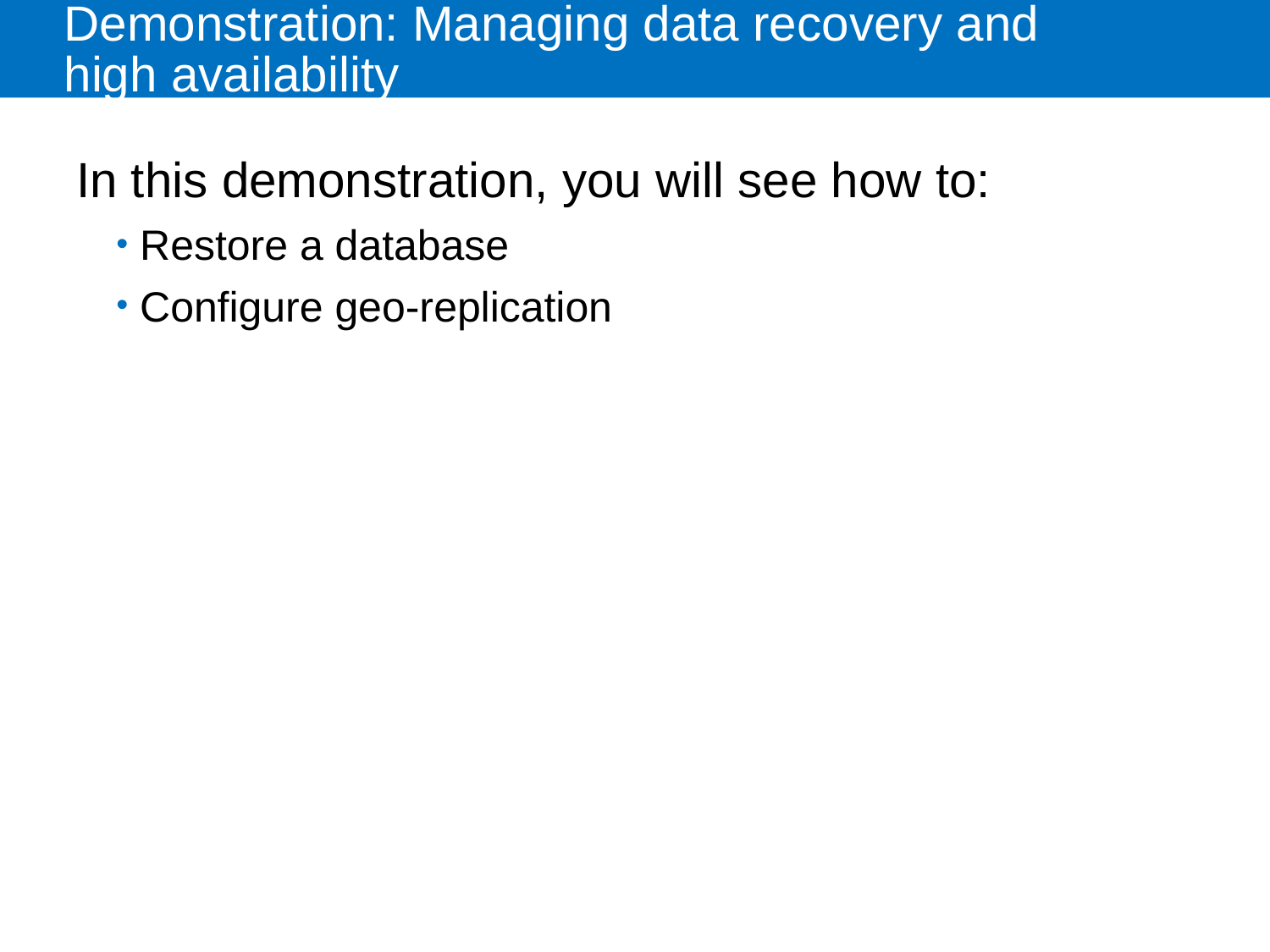

# Demonstration: Managing data recovery and high availability
In this demonstration, you will see how to:
Restore a database
Configure geo-replication